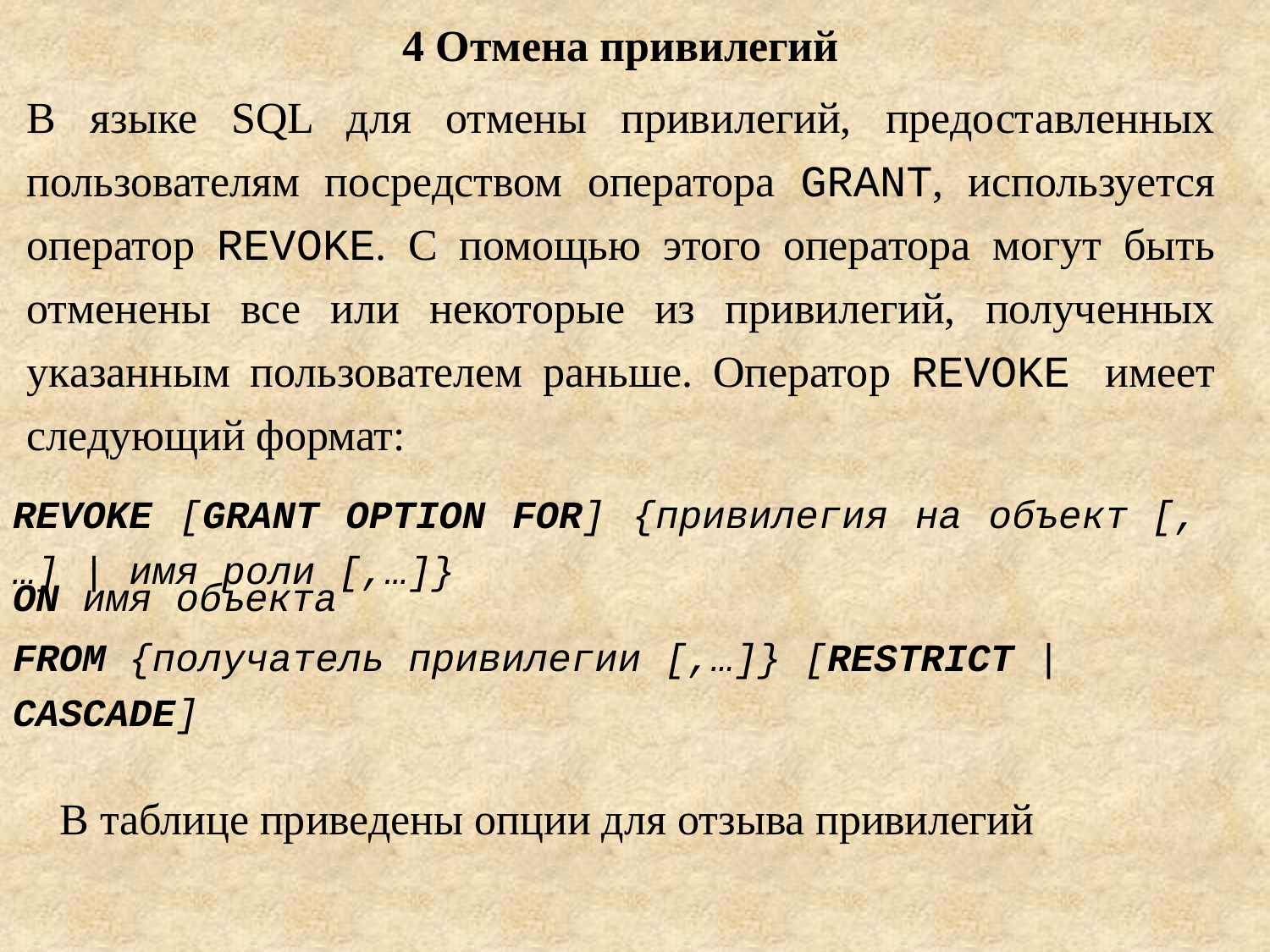

4 Отмена привилегий
В языке SQL для отмены привилегий, предоставленных пользователям посредством оператора GRANT, используется оператор REVOKE. С помощью этого оператора могут быть отменены все или некоторые из привилегий, полученных указанным пользователем раньше. Оператор REVOKE имеет следующий формат:
REVOKE [GRANT OPTION FOR] {привилегия на объект [,…] | имя роли [,…]}
ON имя объекта
FROM {получатель привилегии [,…]} [RESTRICT | CASCADE]

В таблице приведены опции для отзыва привилегий